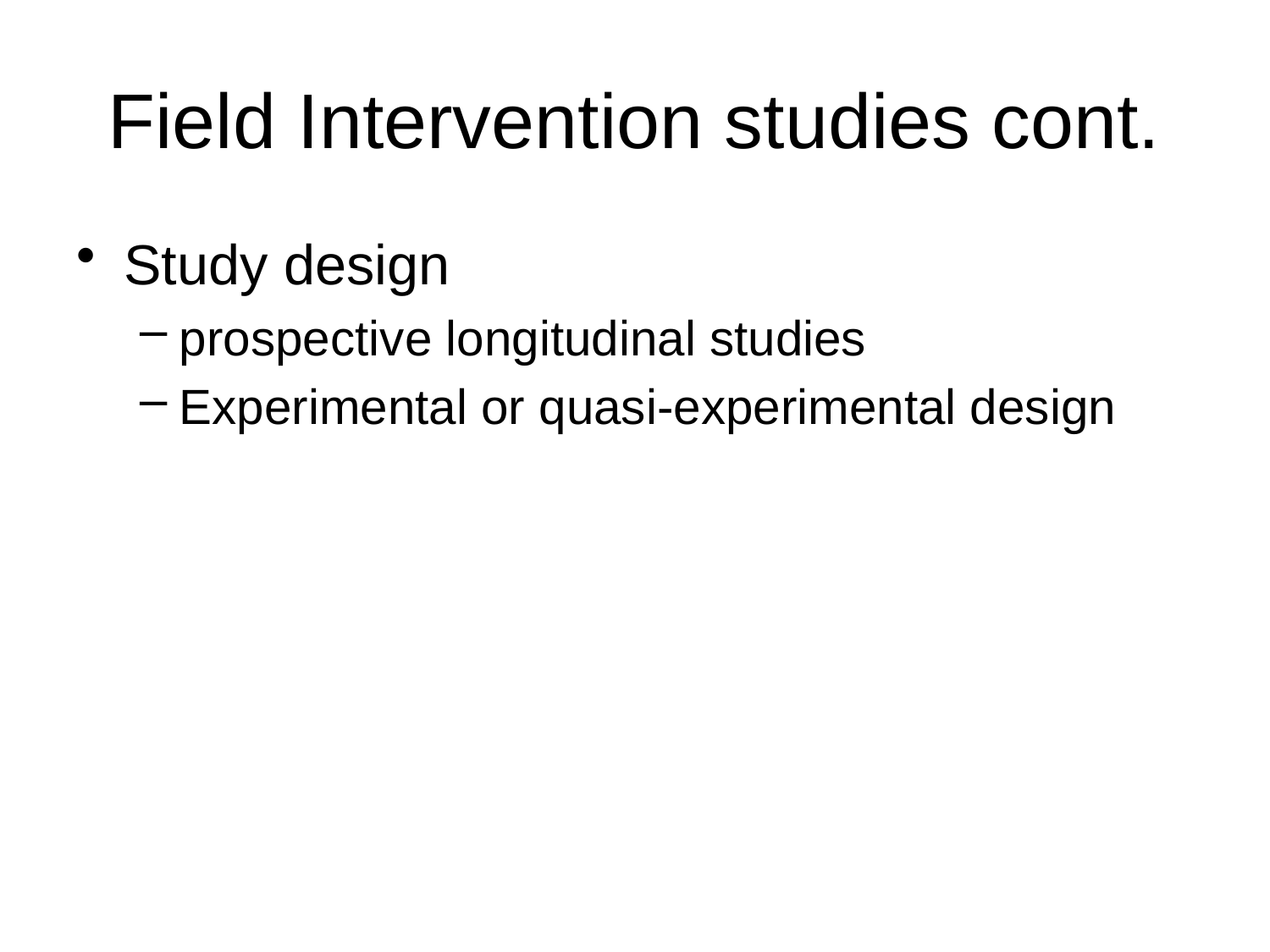

# Field Intervention studies cont.
Study design
prospective longitudinal studies
Experimental or quasi-experimental design